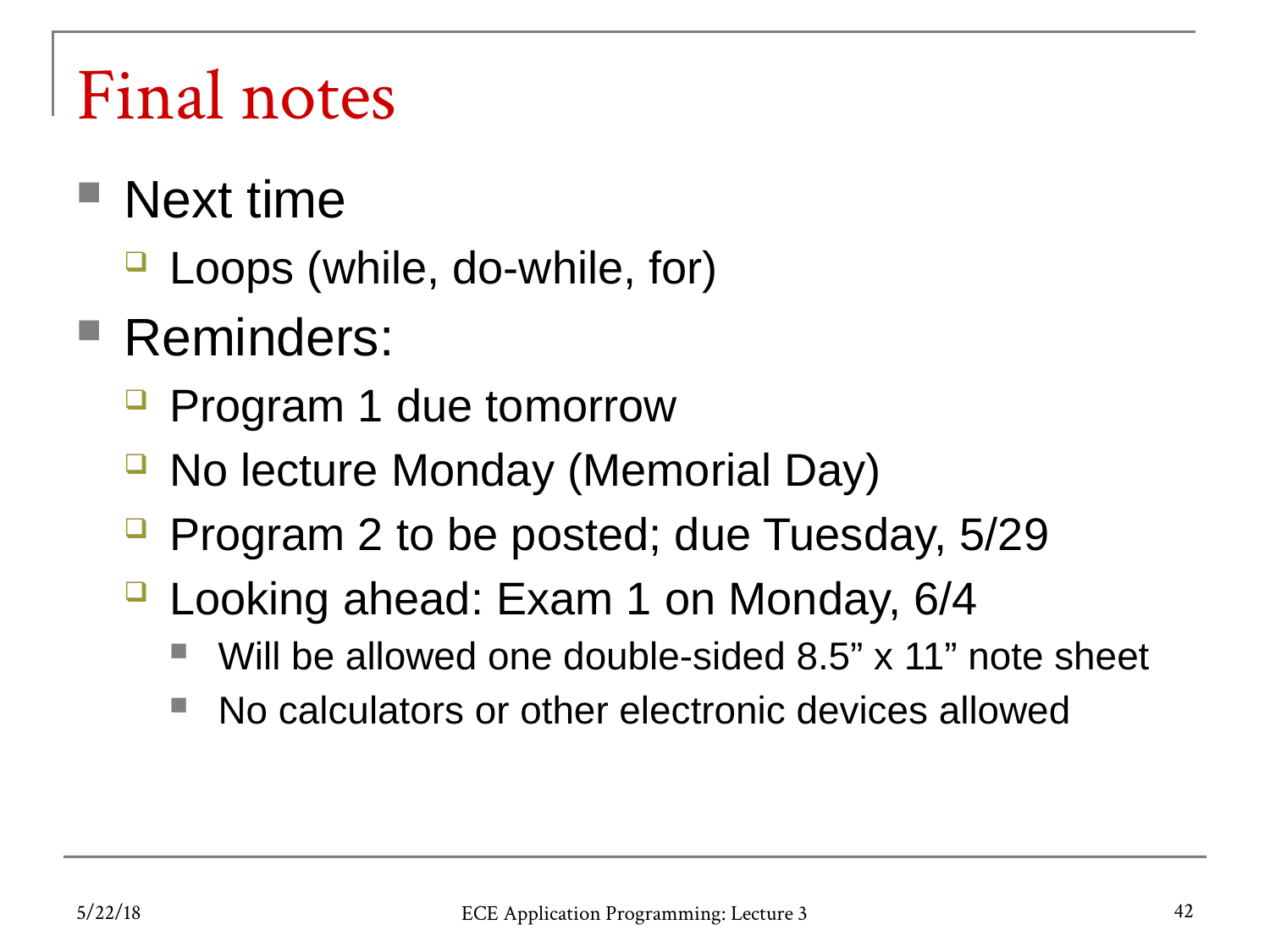

# Final notes
Next time
Loops (while, do-while, for)
Reminders:
Program 1 due tomorrow
No lecture Monday (Memorial Day)
Program 2 to be posted; due Tuesday, 5/29
Looking ahead: Exam 1 on Monday, 6/4
Will be allowed one double-sided 8.5” x 11” note sheet
No calculators or other electronic devices allowed

5/22/18
42
ECE Application Programming: Lecture 3